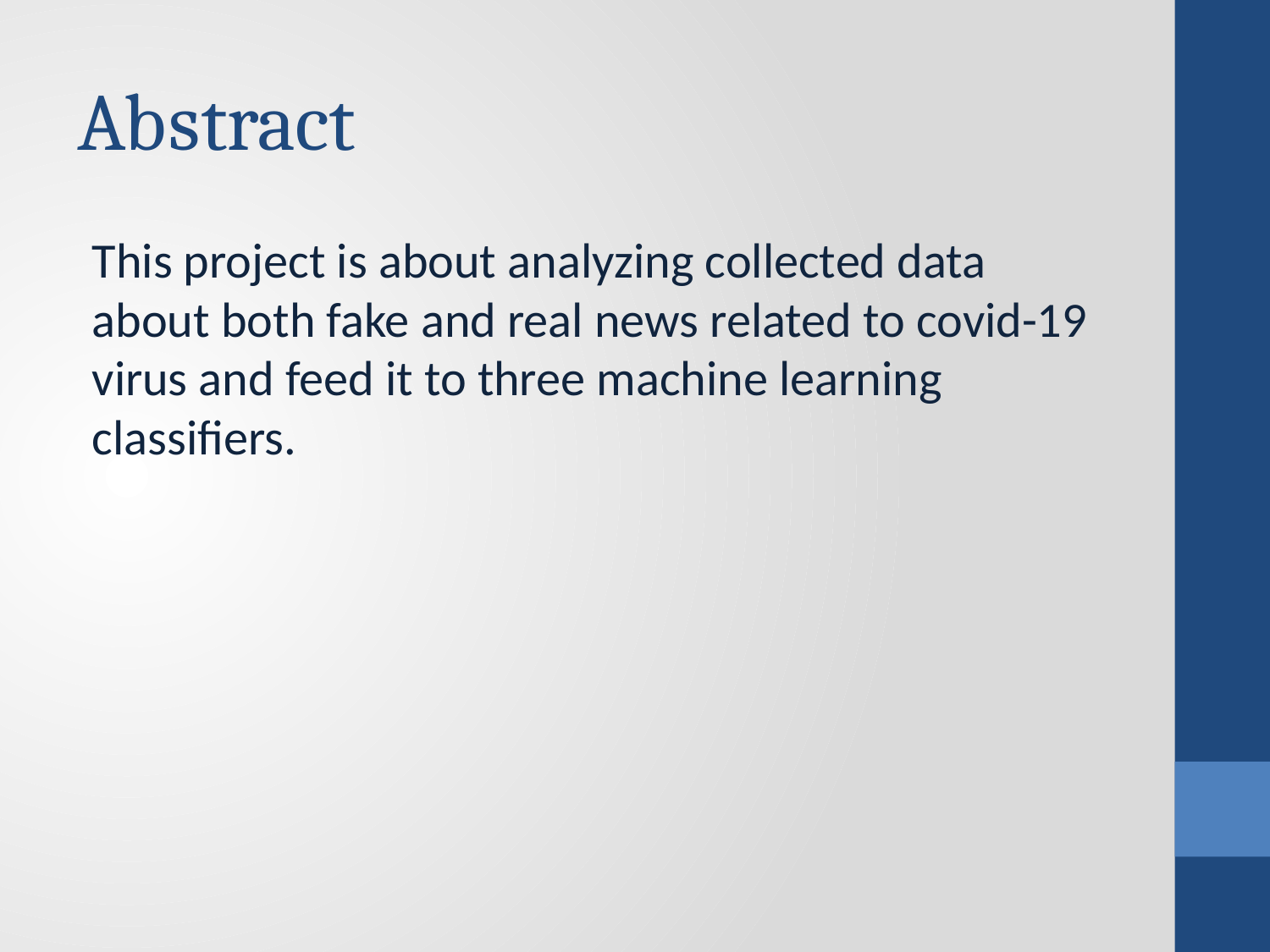

# Abstract
This project is about analyzing collected data about both fake and real news related to covid-19 virus and feed it to three machine learning classifiers.